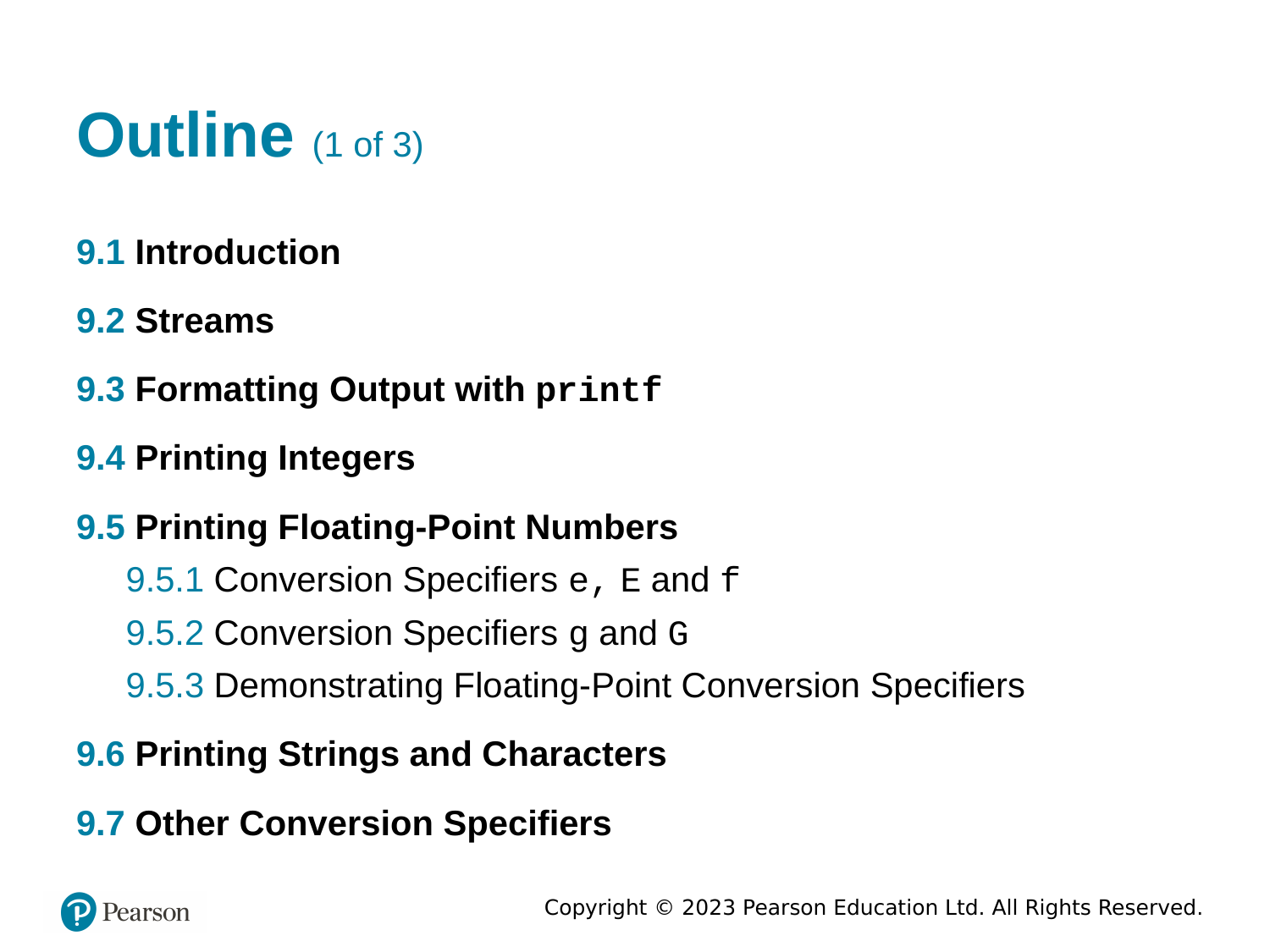

# Outline (1 of 3)
9.1 Introduction
9.2 Streams
9.3 Formatting Output with printf
9.4 Printing Integers
9.5 Printing Floating-Point Numbers
9.5.1 Conversion Specifiers e, E and f
9.5.2 Conversion Specifiers g and G
9.5.3 Demonstrating Floating-Point Conversion Specifiers
9.6 Printing Strings and Characters
9.7 Other Conversion Specifiers